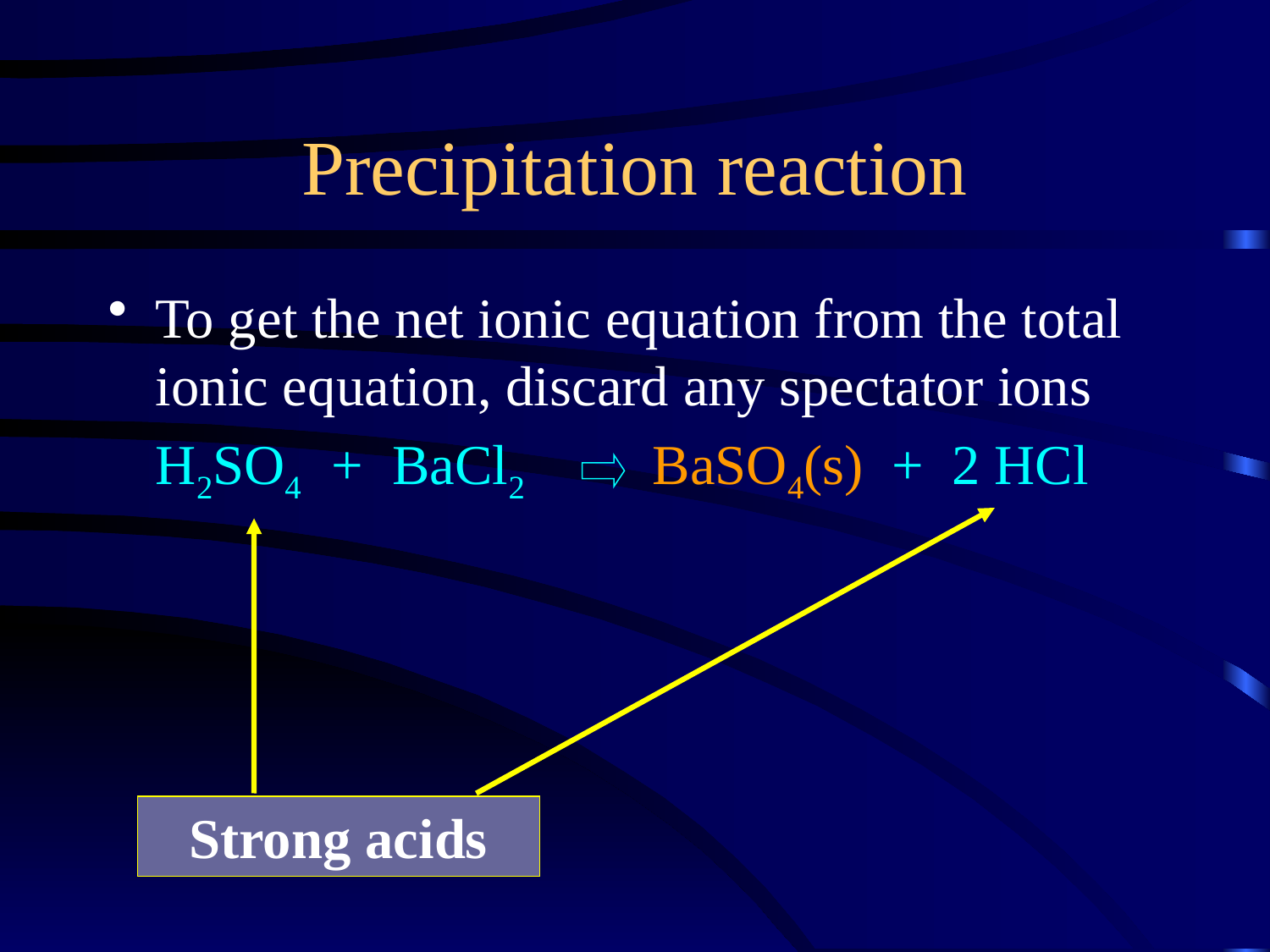

Precipitation reaction
To get the net ionic equation from the total ionic equation, discard any spectator ions
H2SO4   +  BaCl2         BaSO4(s)  +  2 HCl

Strong acids